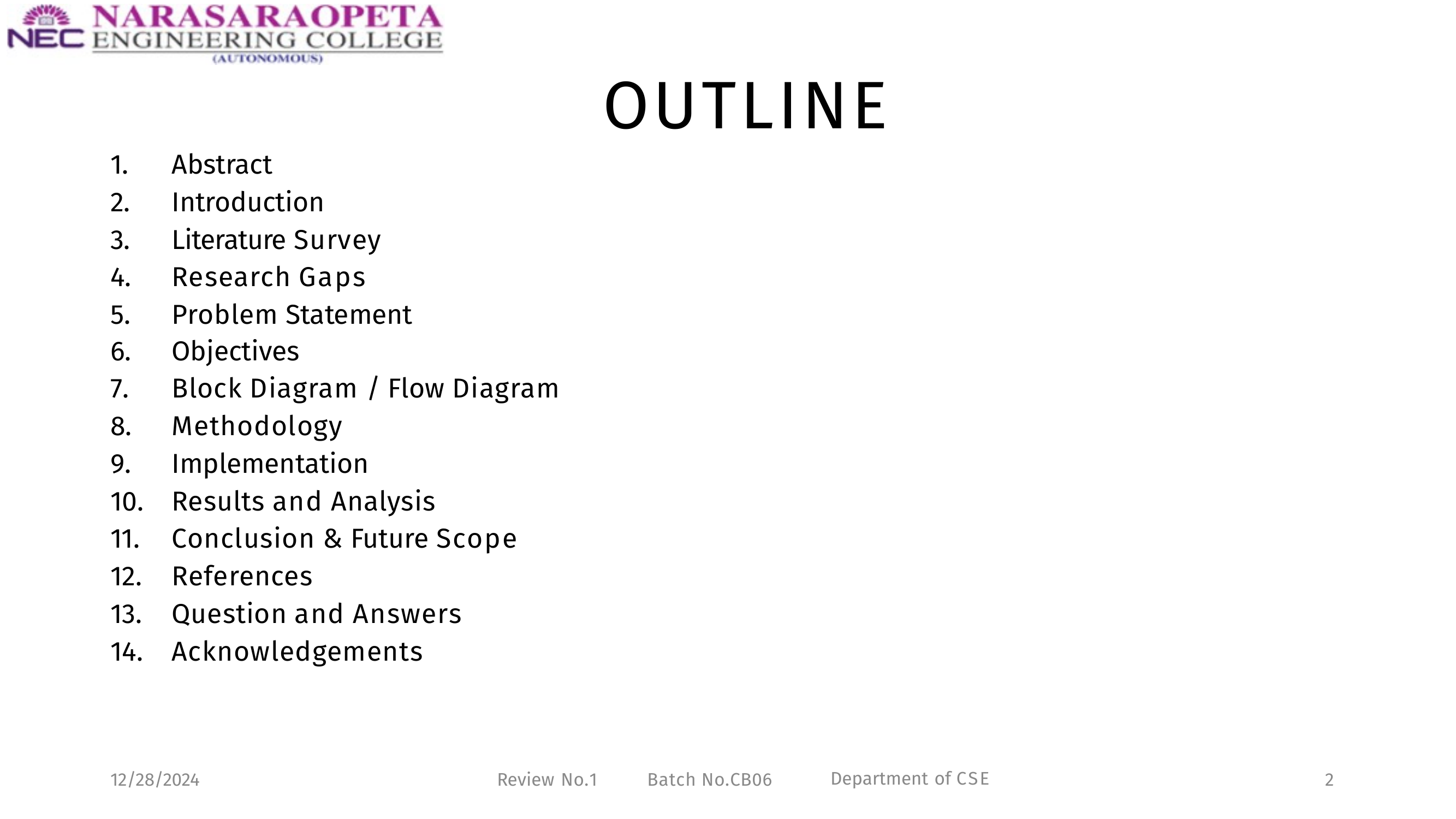

# OUTLINE
Abstract
Introduction
Literature Survey
Research Gaps
Problem Statement
Objectives
Block Diagram / Flow Diagram
Methodology
Implementation
Results and Analysis
Conclusion & Future Scope
References
Question and Answers
Acknowledgements
Department of CSE
12/28/2024
Review No.1
Batch No.CB06
2